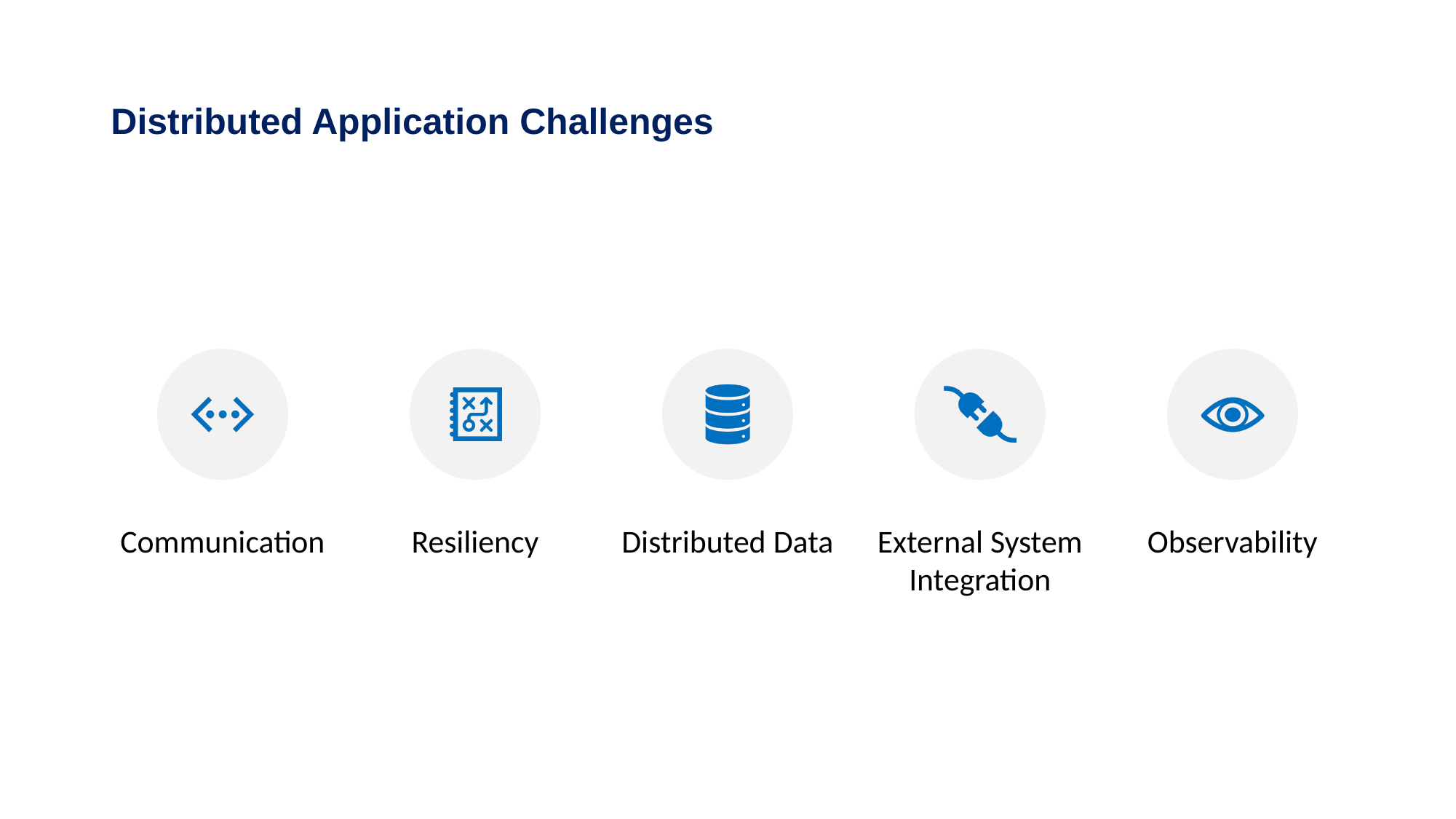

# Distributed Application Challenges
Communication
Resiliency
Distributed Data
External System Integration
Observability